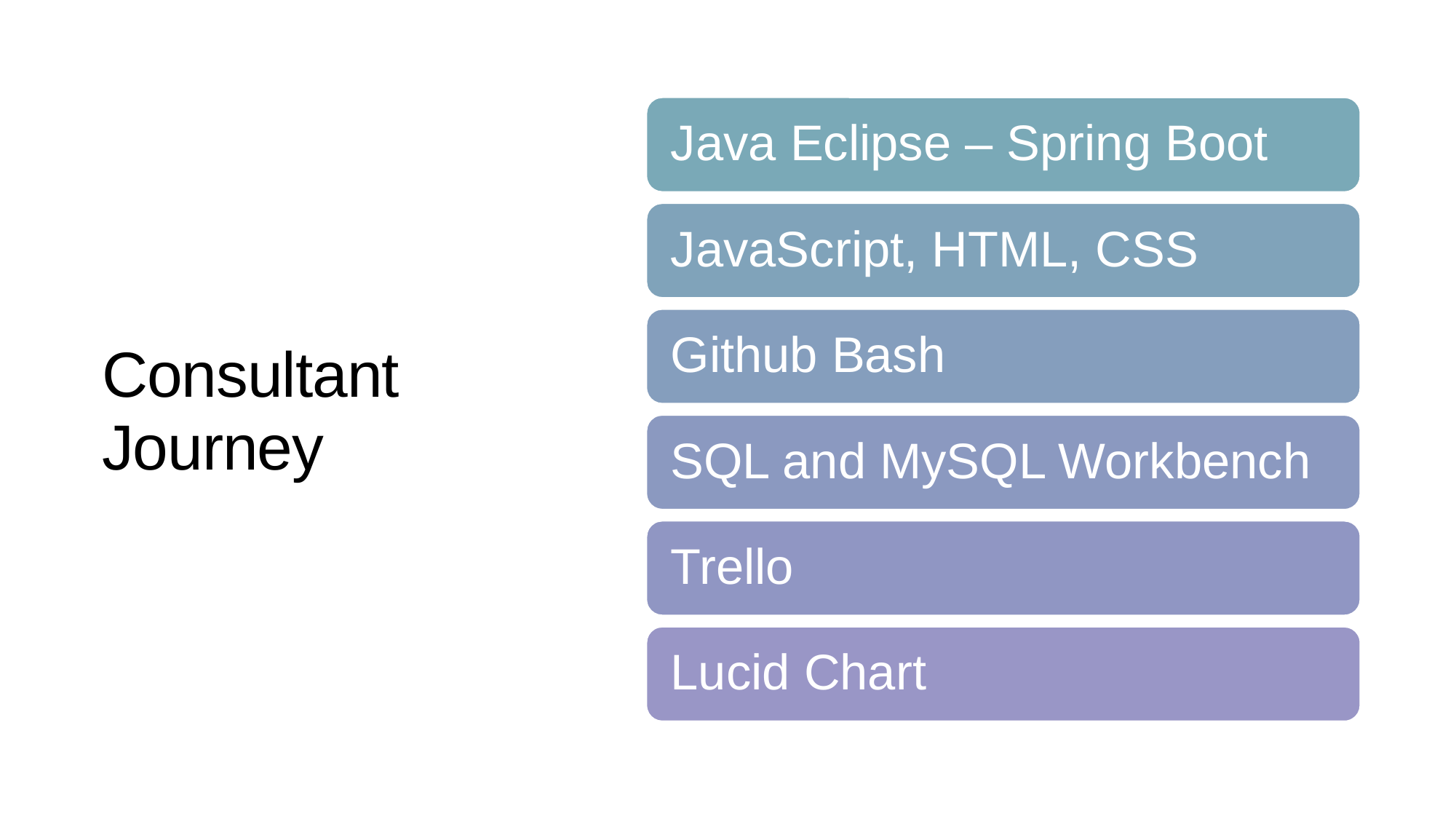

Java Eclipse – Spring Boot
JavaScript, HTML, CSS
Github Bash
SQL and MySQL Workbench
Trello
Lucid Chart
# Consultant Journey